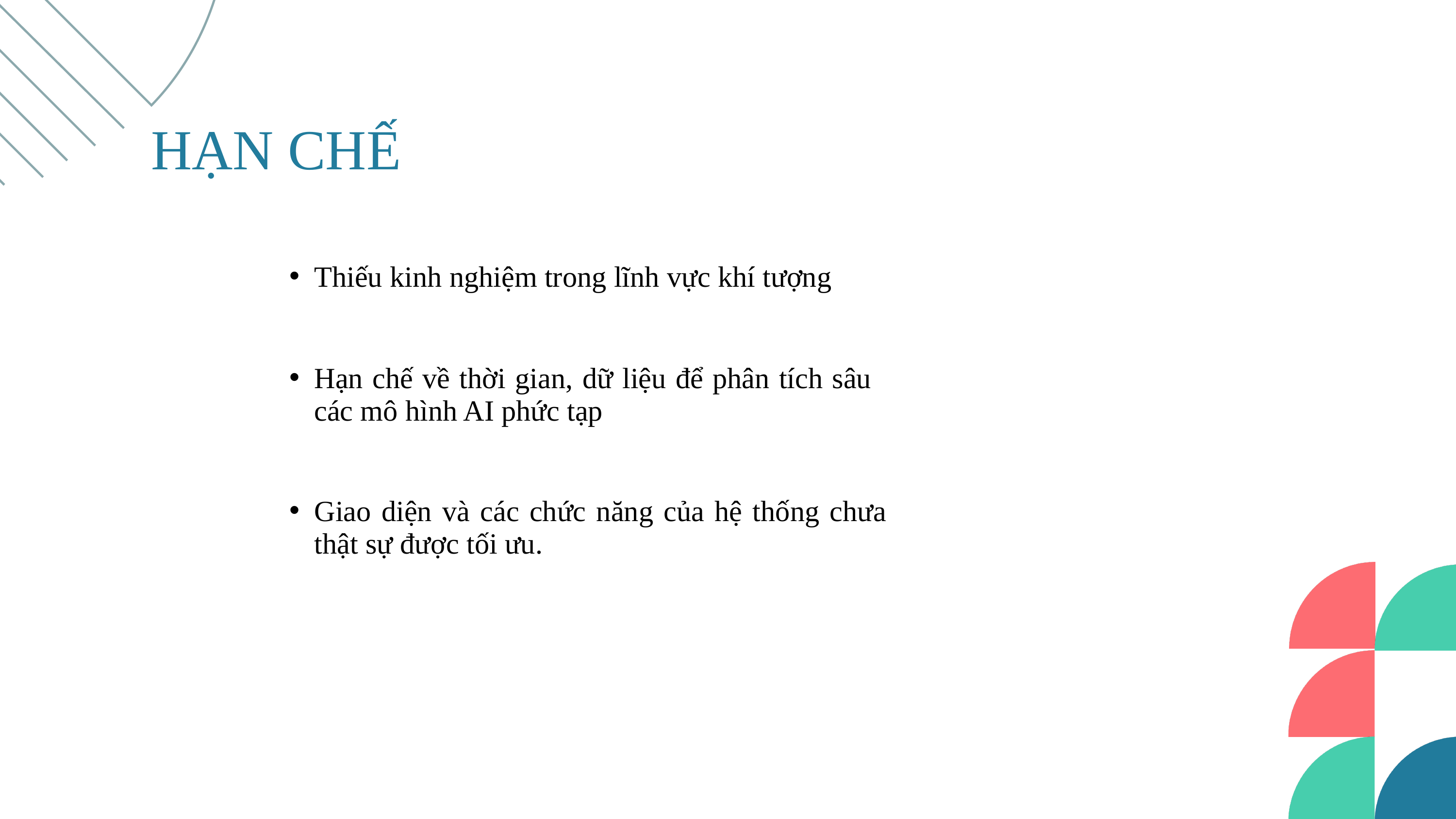

HẠN CHẾ
Thiếu kinh nghiệm trong lĩnh vực khí tượng
Hạn chế về thời gian, dữ liệu để phân tích sâu các mô hình AI phức tạp
Giao diện và các chức năng của hệ thống chưa thật sự được tối ưu.